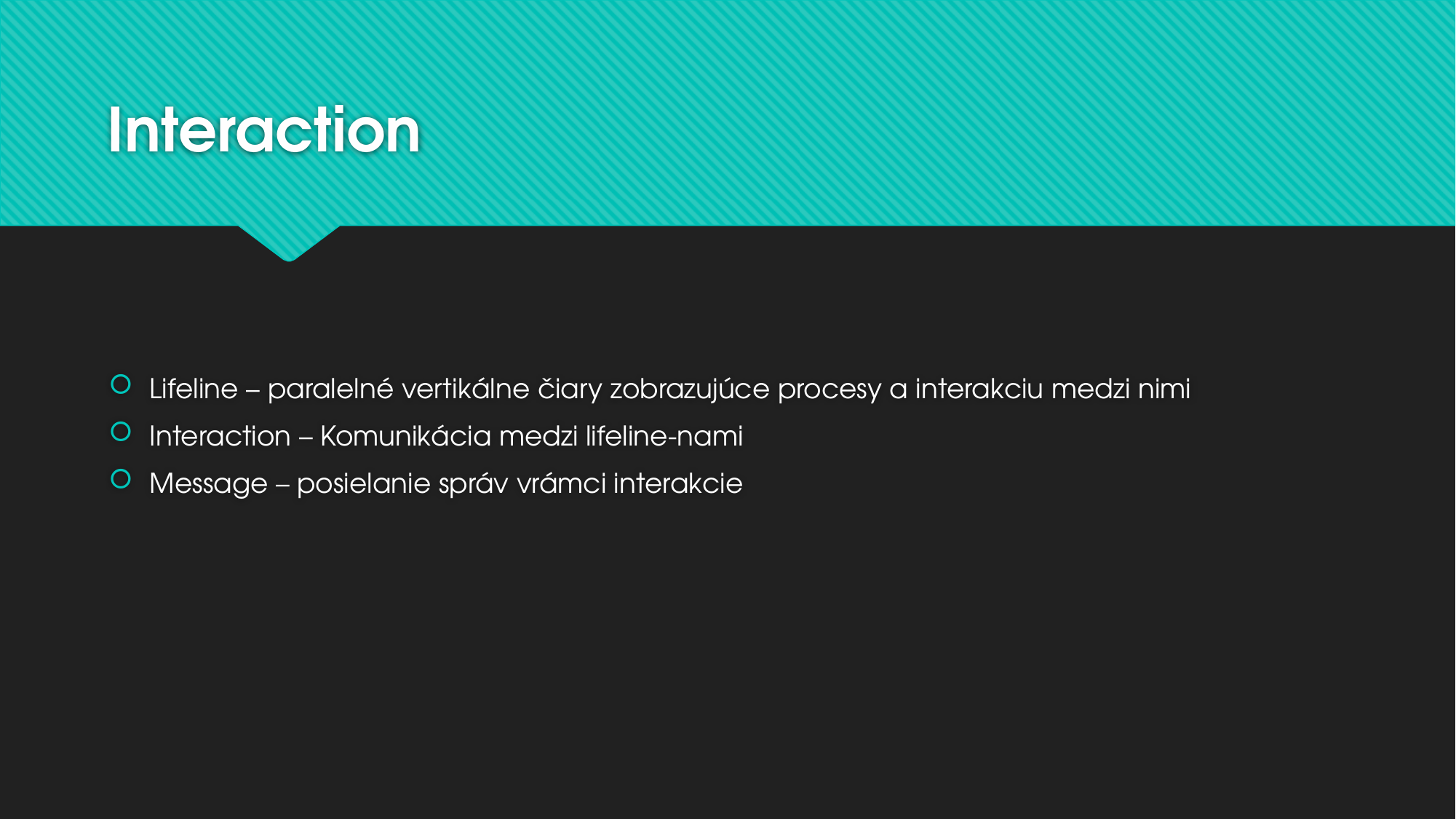

# Interaction
Lifeline – paralelné vertikálne čiary zobrazujúce procesy a interakciu medzi nimi
Interaction – Komunikácia medzi lifeline-nami
Message – posielanie správ vrámci interakcie